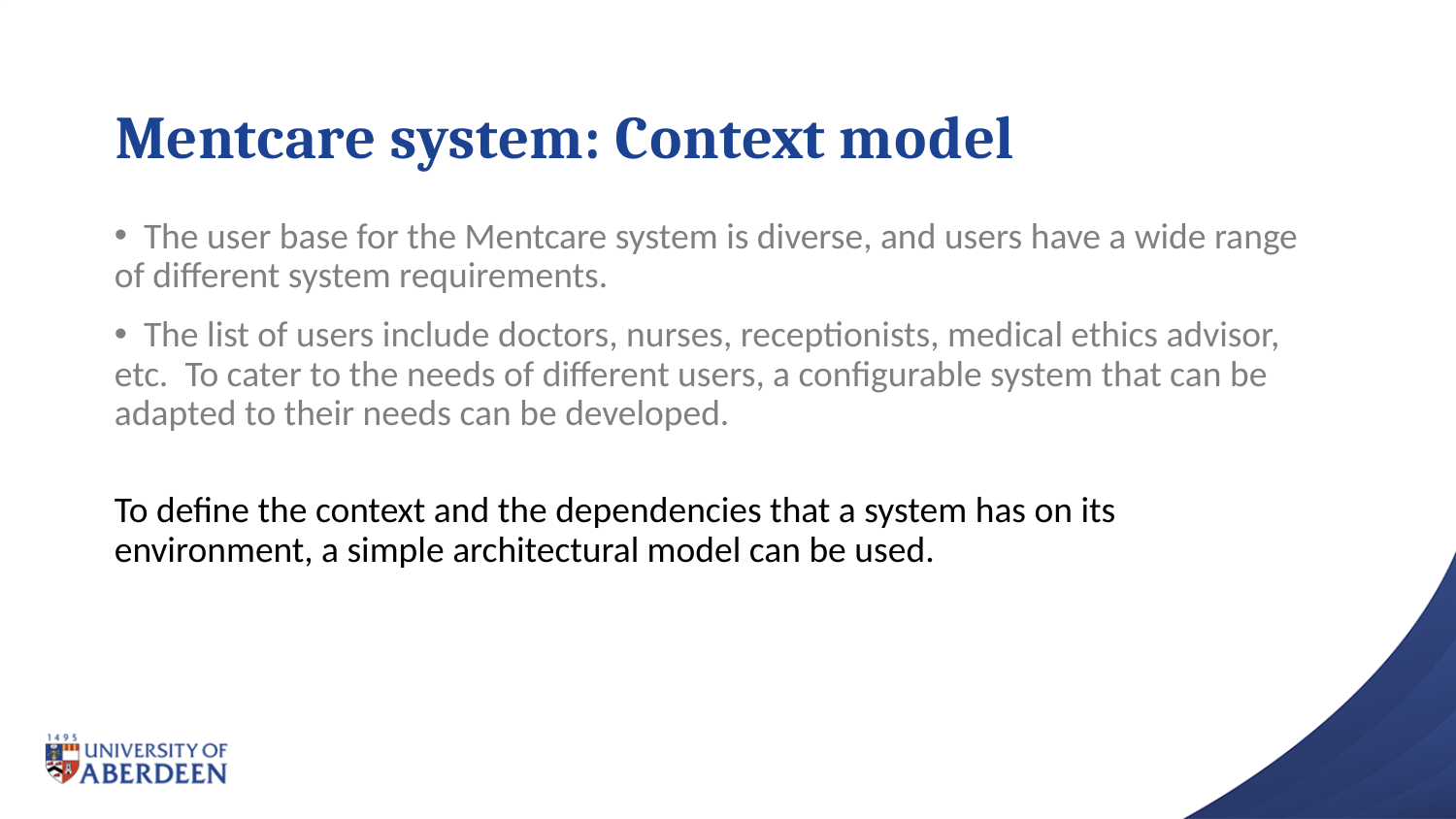

# Mentcare system: Context model
  The user base for the Mentcare system is diverse, and users have a wide range of different system requirements.
  The list of users include doctors, nurses, receptionists, medical ethics advisor, etc.  To cater to the needs of different users, a configurable system that can be adapted to their needs can be developed.

To define the context and the dependencies that a system has on its environment, a simple architectural model can be used.